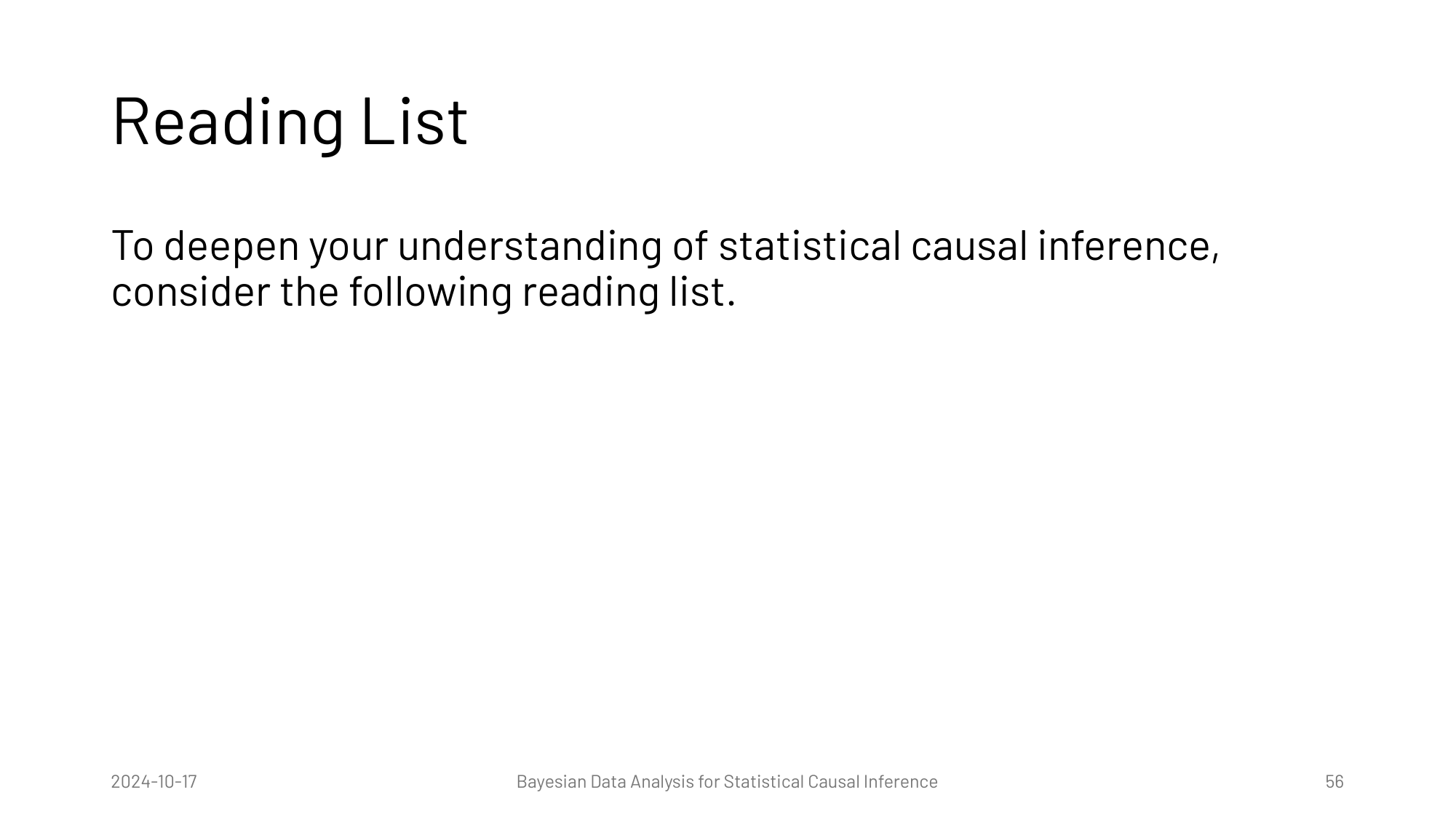

# Reading List
To deepen your understanding of statistical causal inference, consider the following reading list.
2024-10-17
Bayesian Data Analysis for Statistical Causal Inference
56